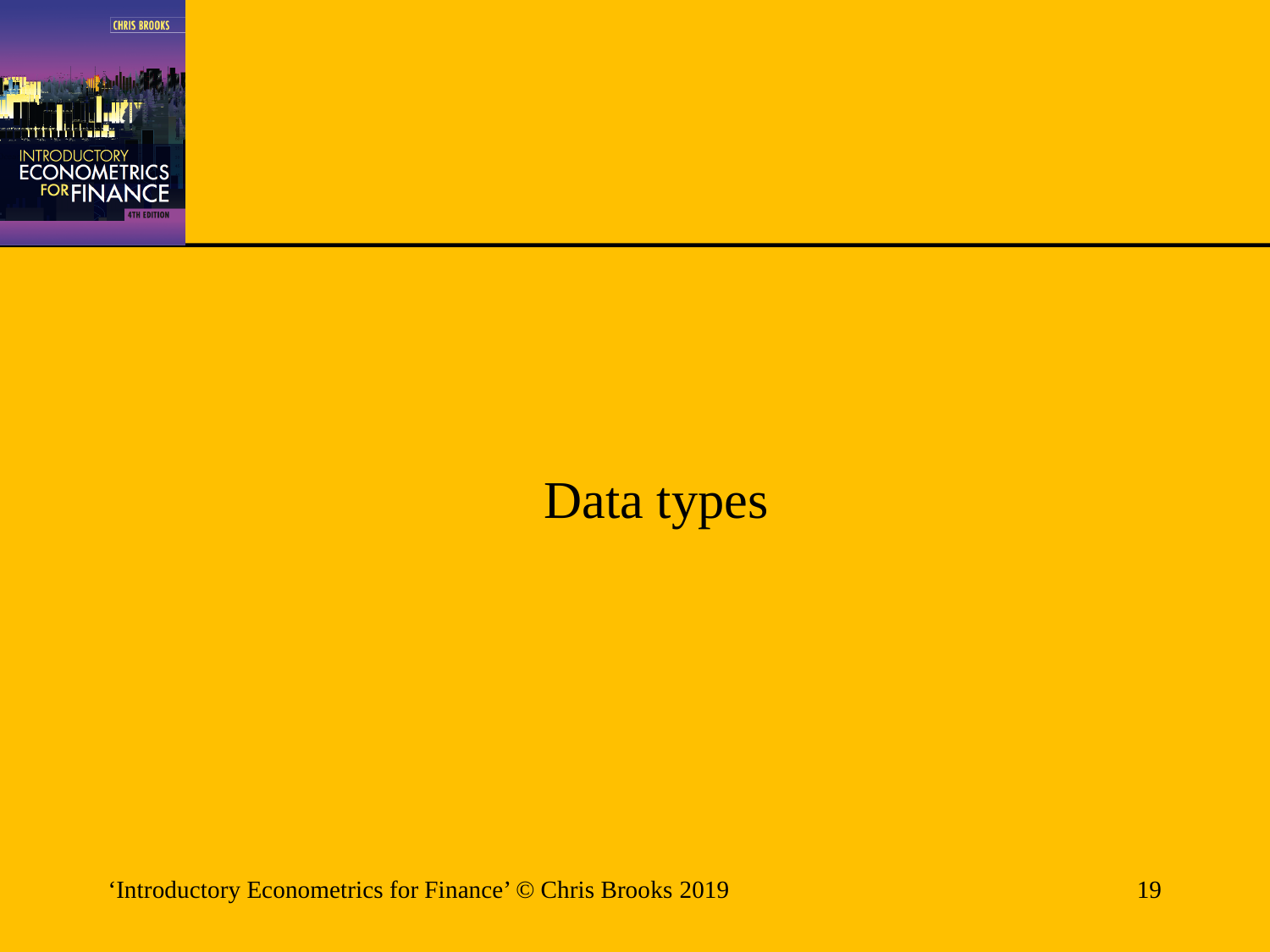

Data types
‘Introductory Econometrics for Finance’ © Chris Brooks 2019
19